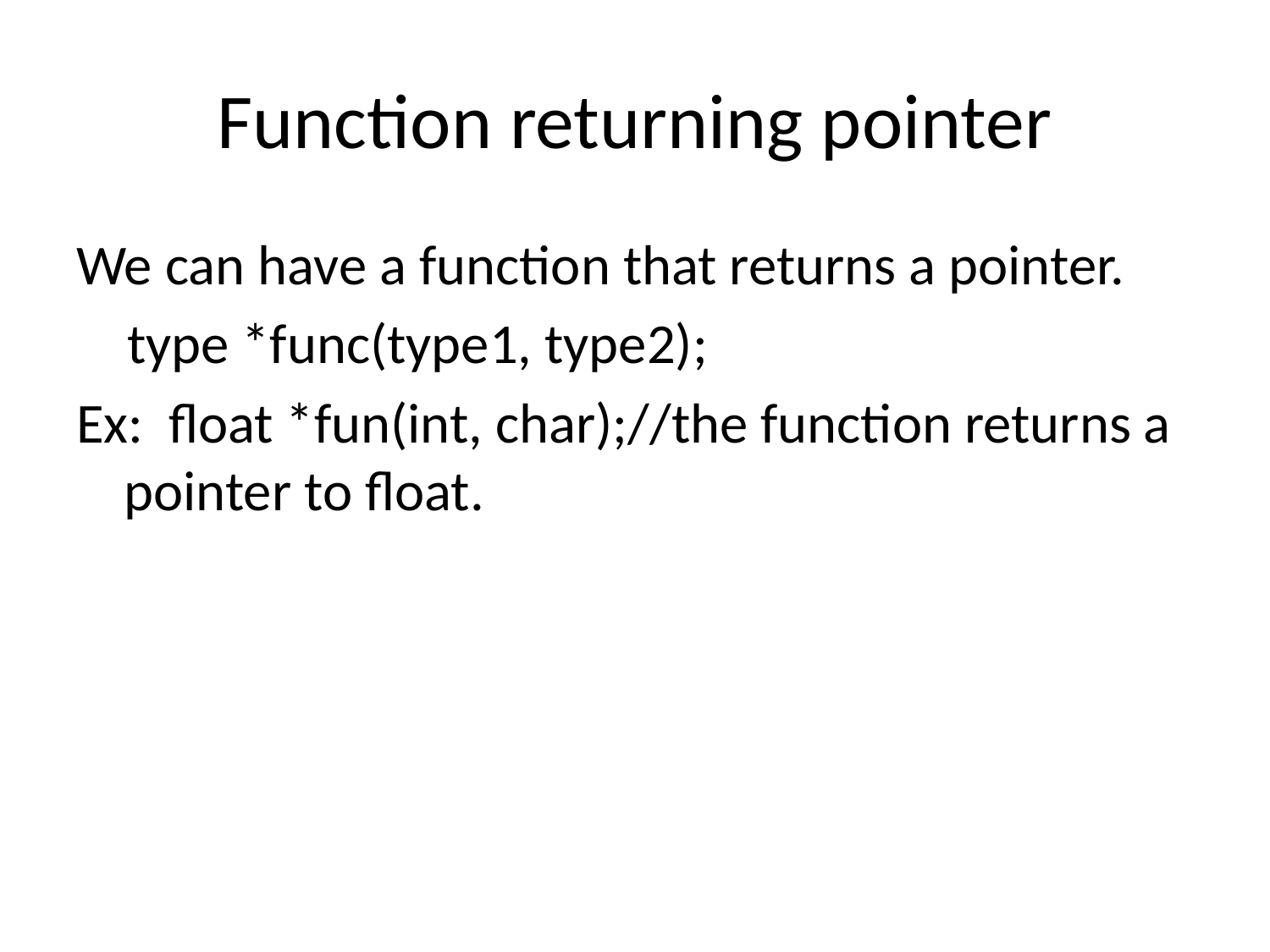

# Function returning pointer
We can have a function that returns a pointer.
    type *func(type1, type2);
Ex:  float *fun(int, char);//the function returns a pointer to float.